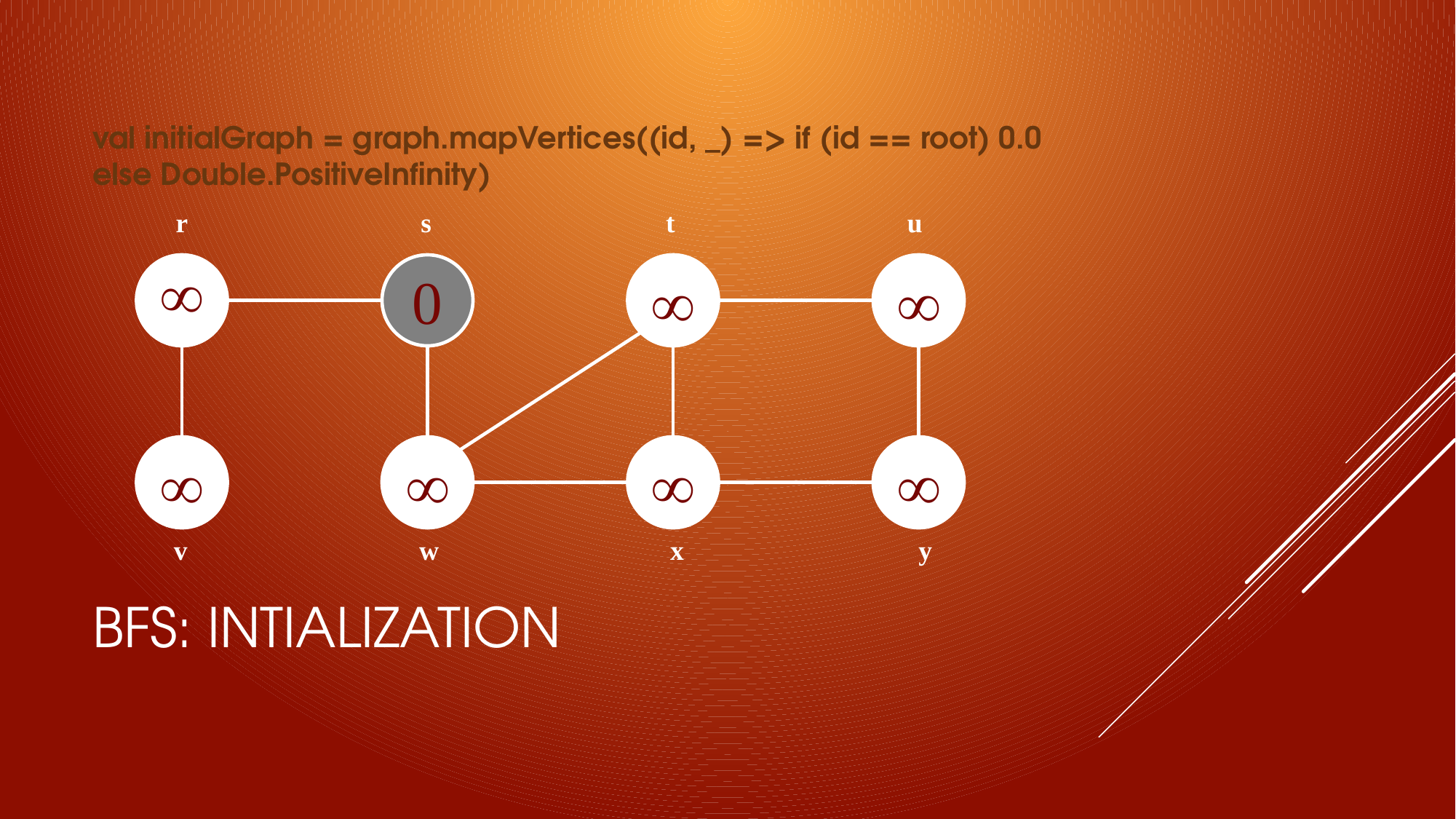

val initialGraph = graph.mapVertices((id, _) => if (id == root) 0.0 else Double.PositiveInfinity)
r
s
t
u
∞
0
∞
∞
∞
∞
∞
∞
v
w
x
y
# BFS: Intialization